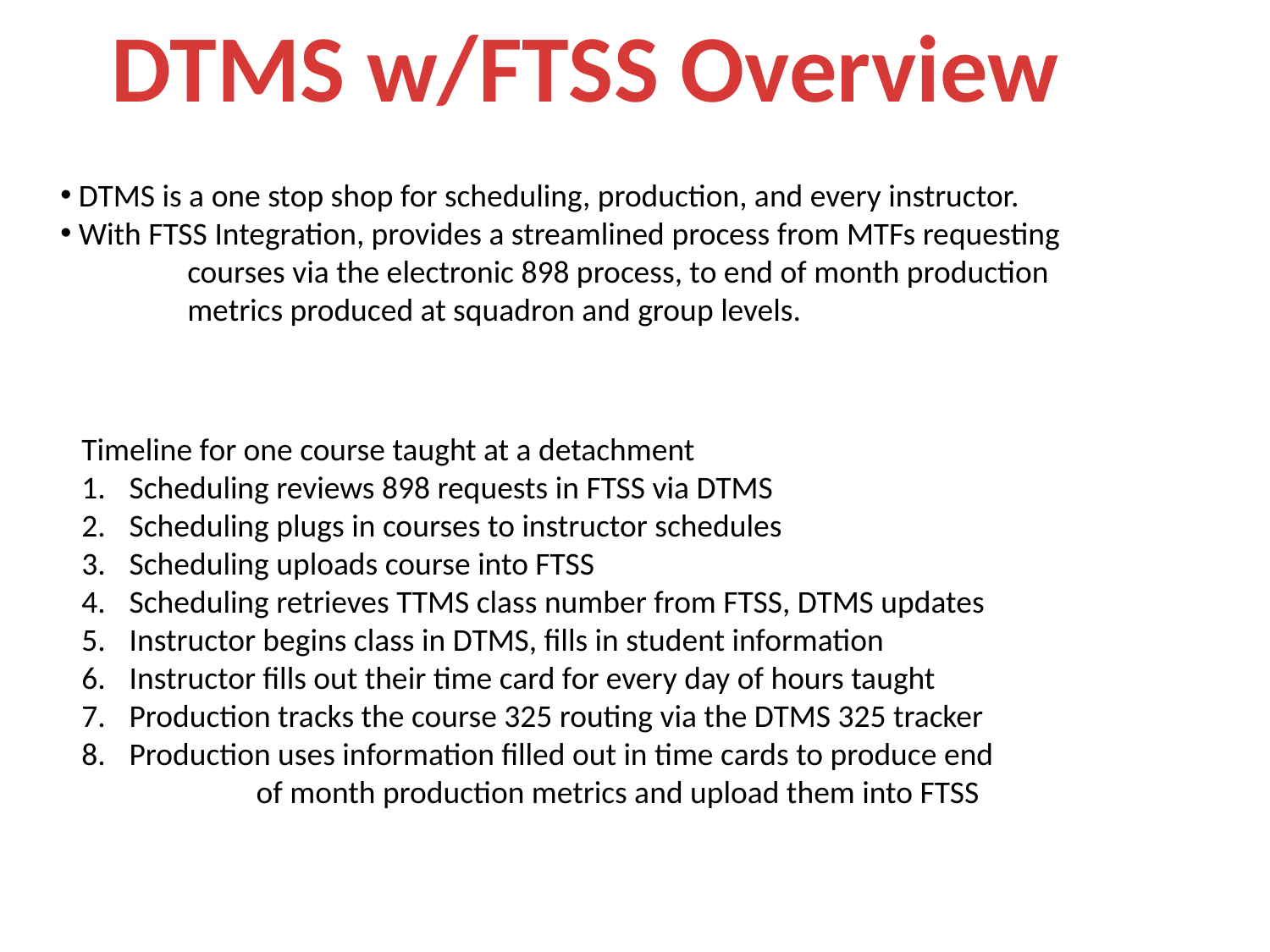

DTMS w/FTSS Overview
 DTMS is a one stop shop for scheduling, production, and every instructor.
 With FTSS Integration, provides a streamlined process from MTFs requesting
	courses via the electronic 898 process, to end of month production
	metrics produced at squadron and group levels.
Timeline for one course taught at a detachment
Scheduling reviews 898 requests in FTSS via DTMS
Scheduling plugs in courses to instructor schedules
Scheduling uploads course into FTSS
Scheduling retrieves TTMS class number from FTSS, DTMS updates
Instructor begins class in DTMS, fills in student information
Instructor fills out their time card for every day of hours taught
Production tracks the course 325 routing via the DTMS 325 tracker
Production uses information filled out in time cards to produce end
	of month production metrics and upload them into FTSS